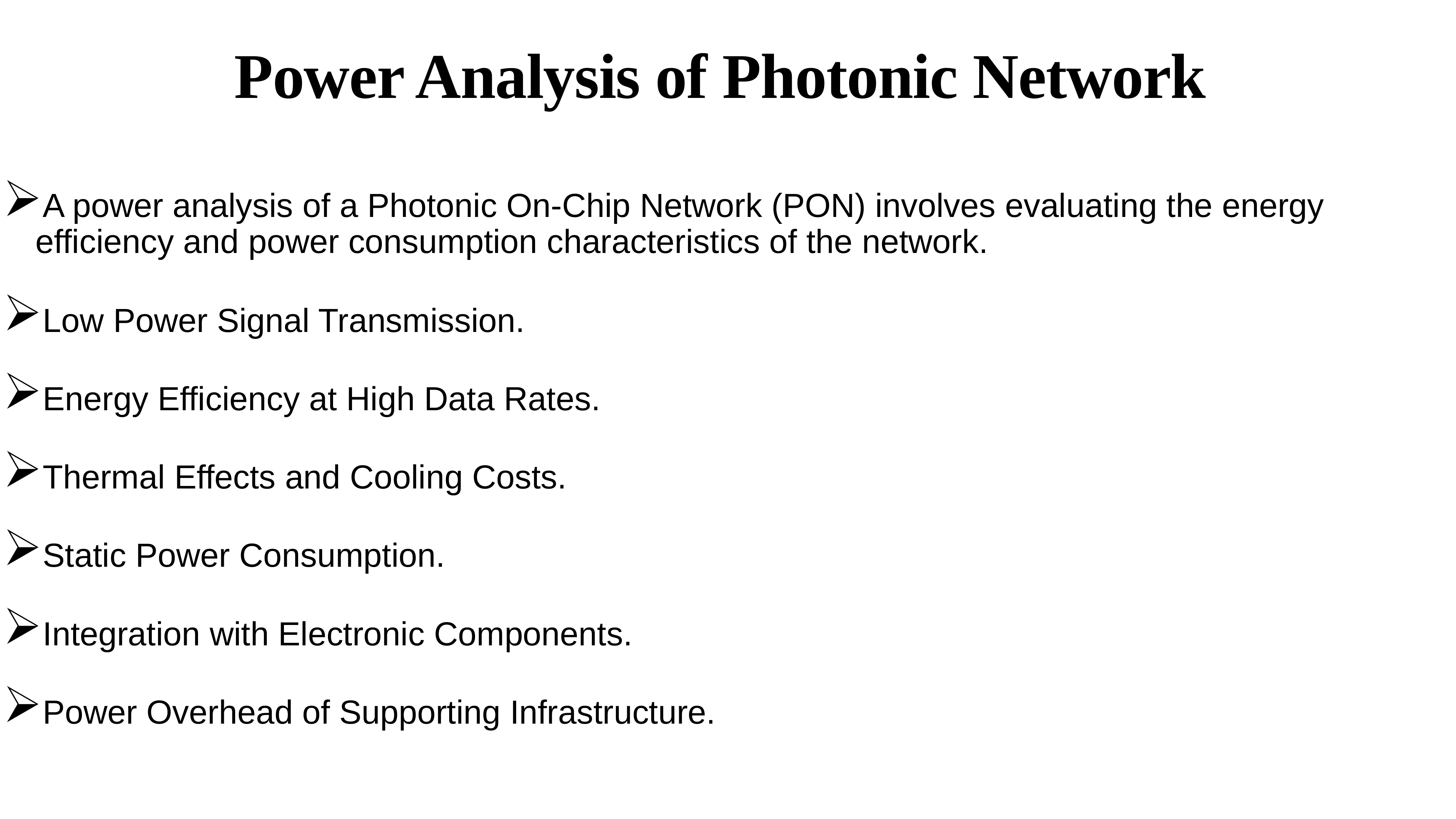

# Power Analysis of Photonic Network

A power analysis of a Photonic On-Chip Network (PON) involves evaluating the energy efficiency and power consumption characteristics of the network.
Low Power Signal Transmission.
Energy Efficiency at High Data Rates.
Thermal Effects and Cooling Costs.
Static Power Consumption.
Integration with Electronic Components.
Power Overhead of Supporting Infrastructure.